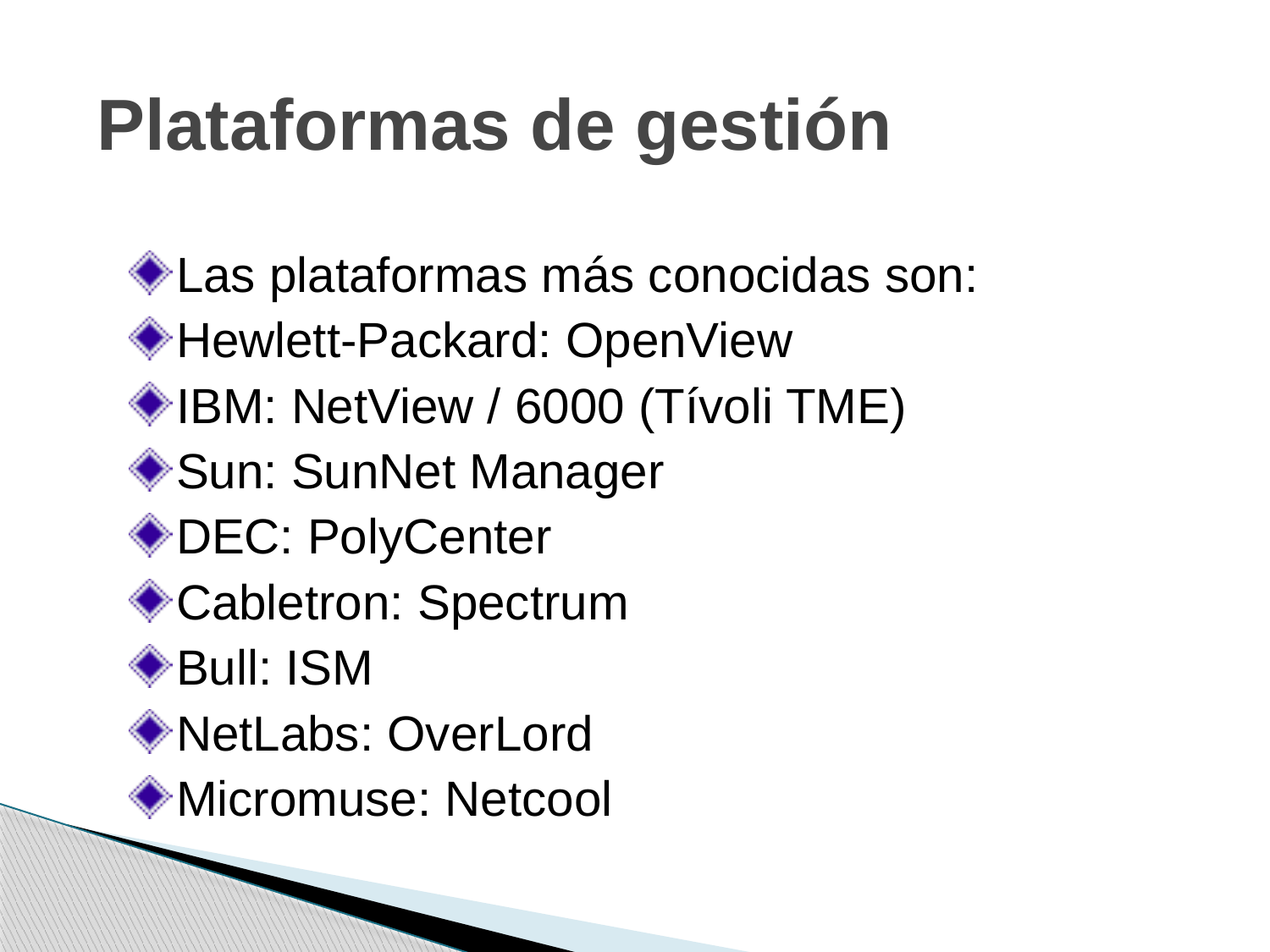

# Plataformas de gestión
Las plataformas más conocidas son:
Hewlett-Packard: OpenView
IBM: NetView / 6000 (Tívoli TME)
Sun: SunNet Manager
DEC: PolyCenter
Cabletron: Spectrum
Bull: ISM
NetLabs: OverLord
Micromuse: Netcool